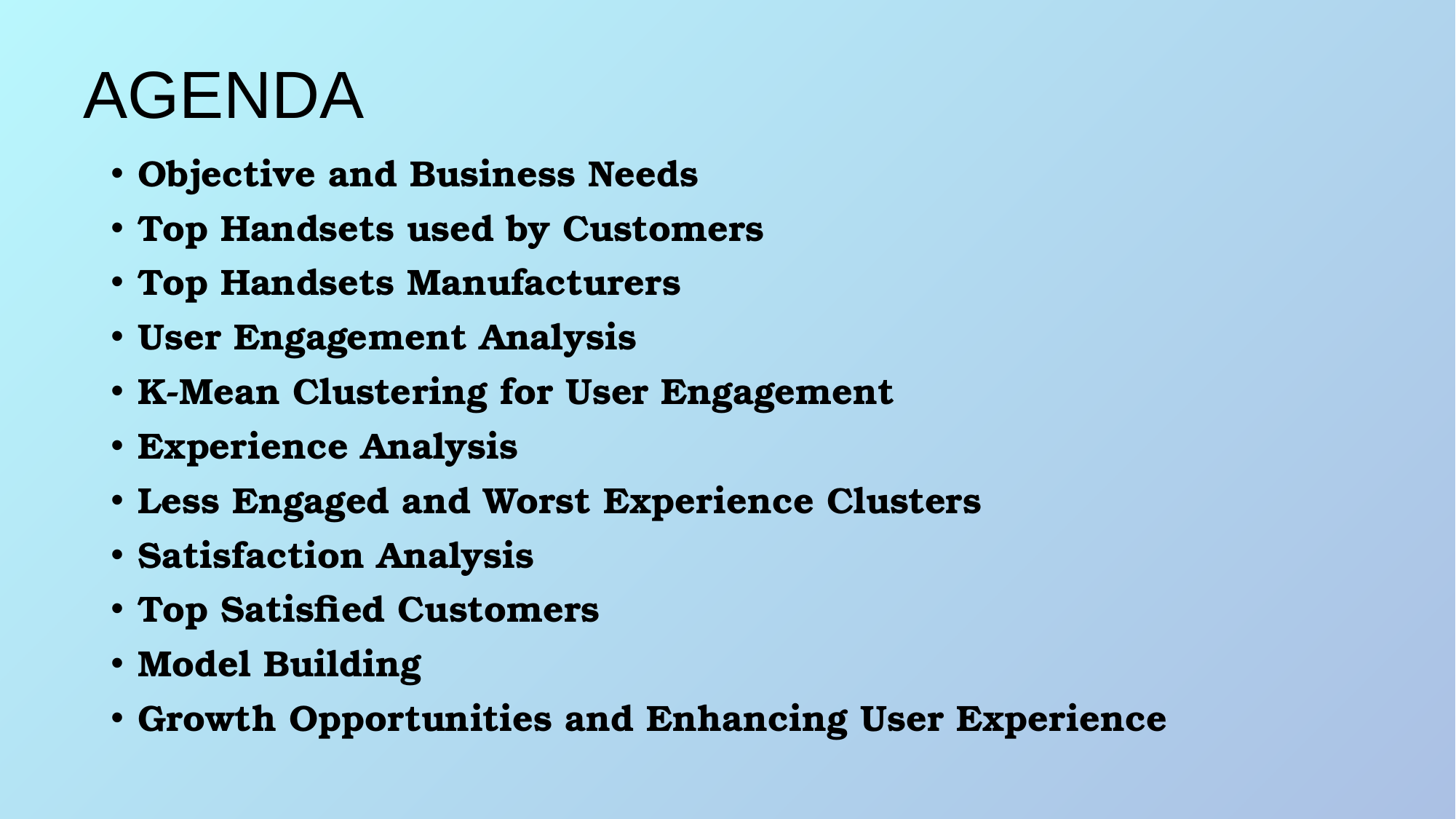

# AGENDA
Objective and Business Needs
Top Handsets used by Customers
Top Handsets Manufacturers
User Engagement Analysis
K-Mean Clustering for User Engagement
Experience Analysis
Less Engaged and Worst Experience Clusters
Satisfaction Analysis
Top Satisfied Customers
Model Building
Growth Opportunities and Enhancing User Experience